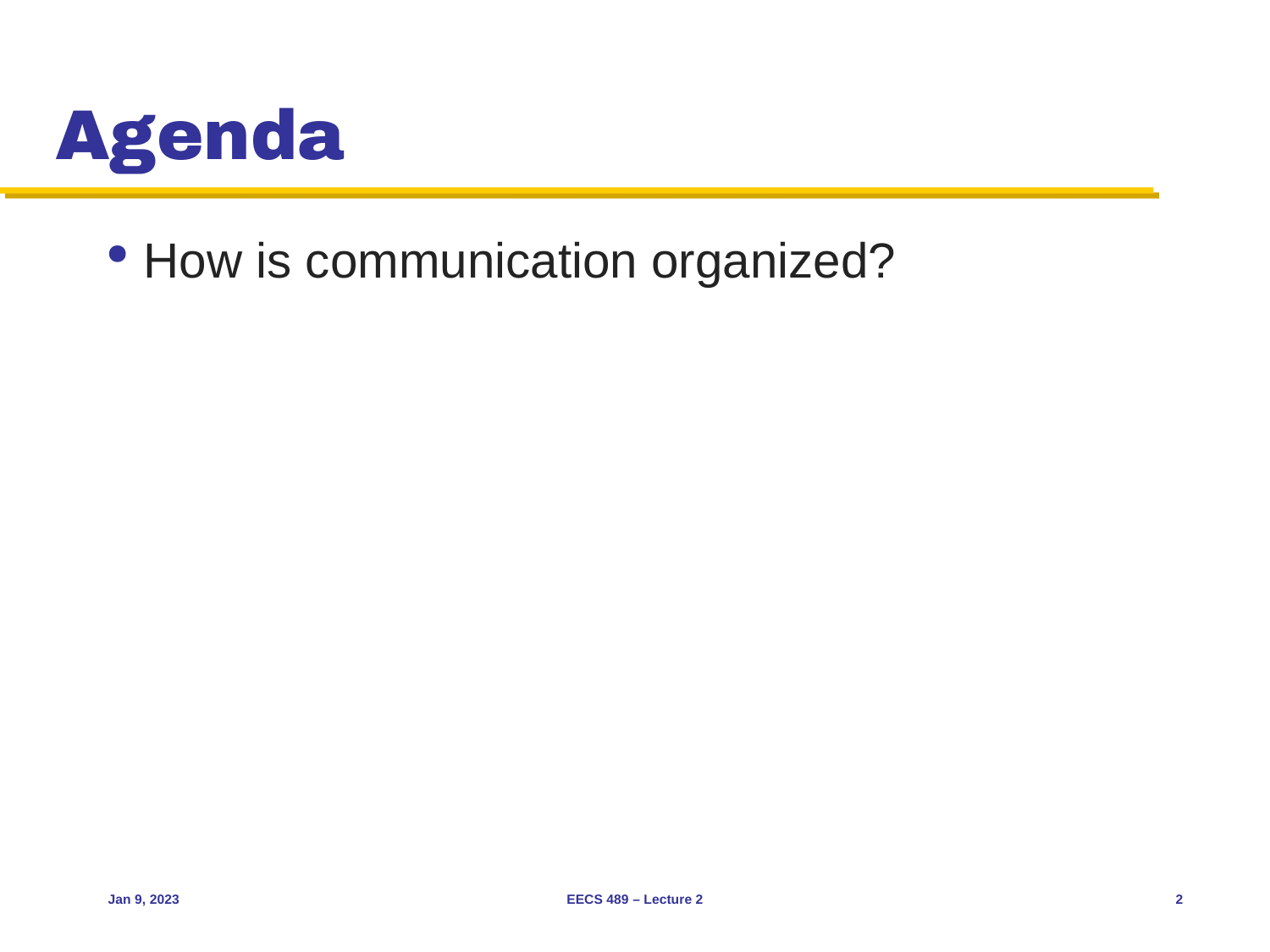

# Agenda
How is communication organized?
Jan 9, 2023
EECS 489 – Lecture 2
2